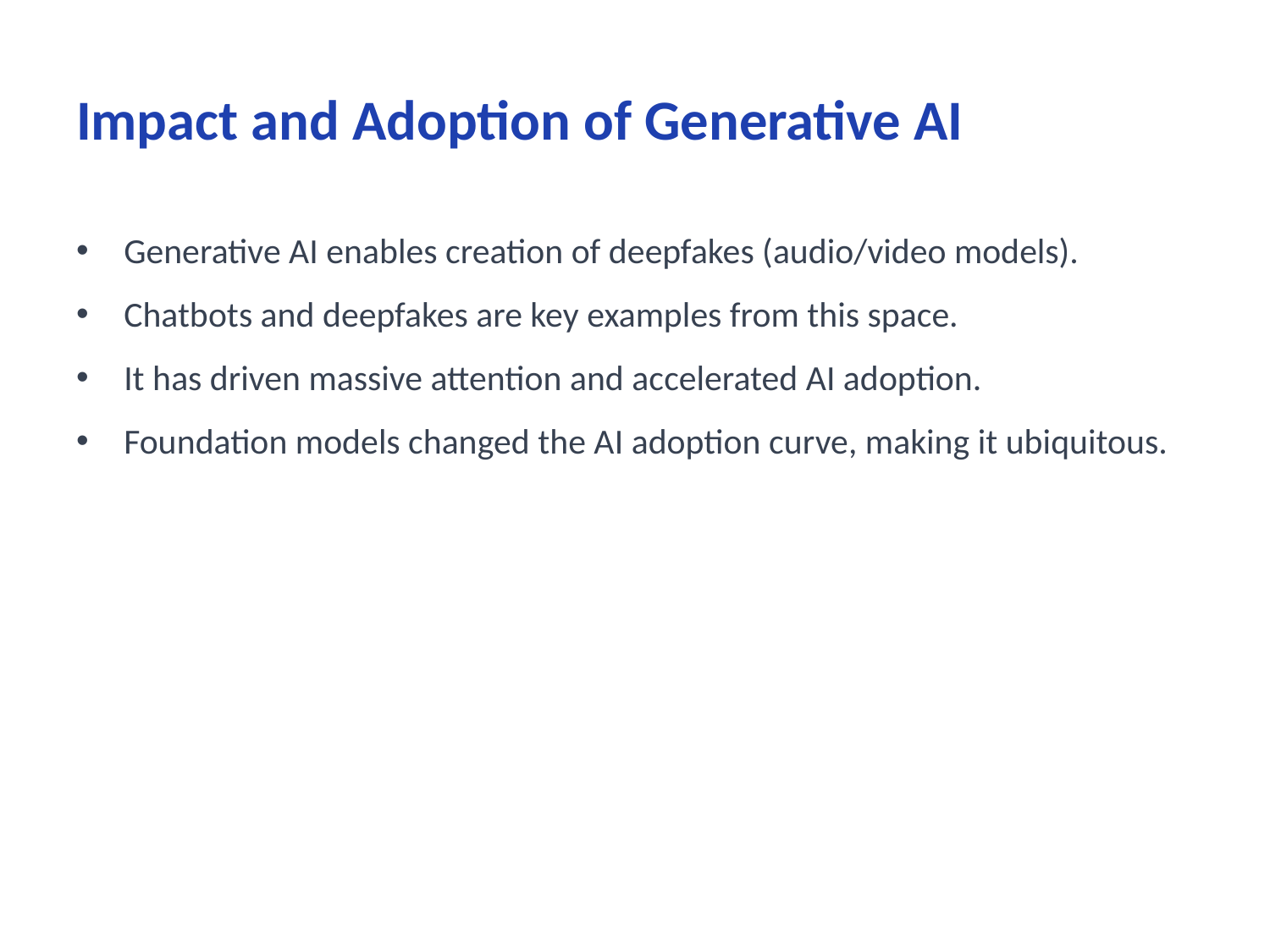

# Impact and Adoption of Generative AI
Generative AI enables creation of deepfakes (audio/video models).
Chatbots and deepfakes are key examples from this space.
It has driven massive attention and accelerated AI adoption.
Foundation models changed the AI adoption curve, making it ubiquitous.